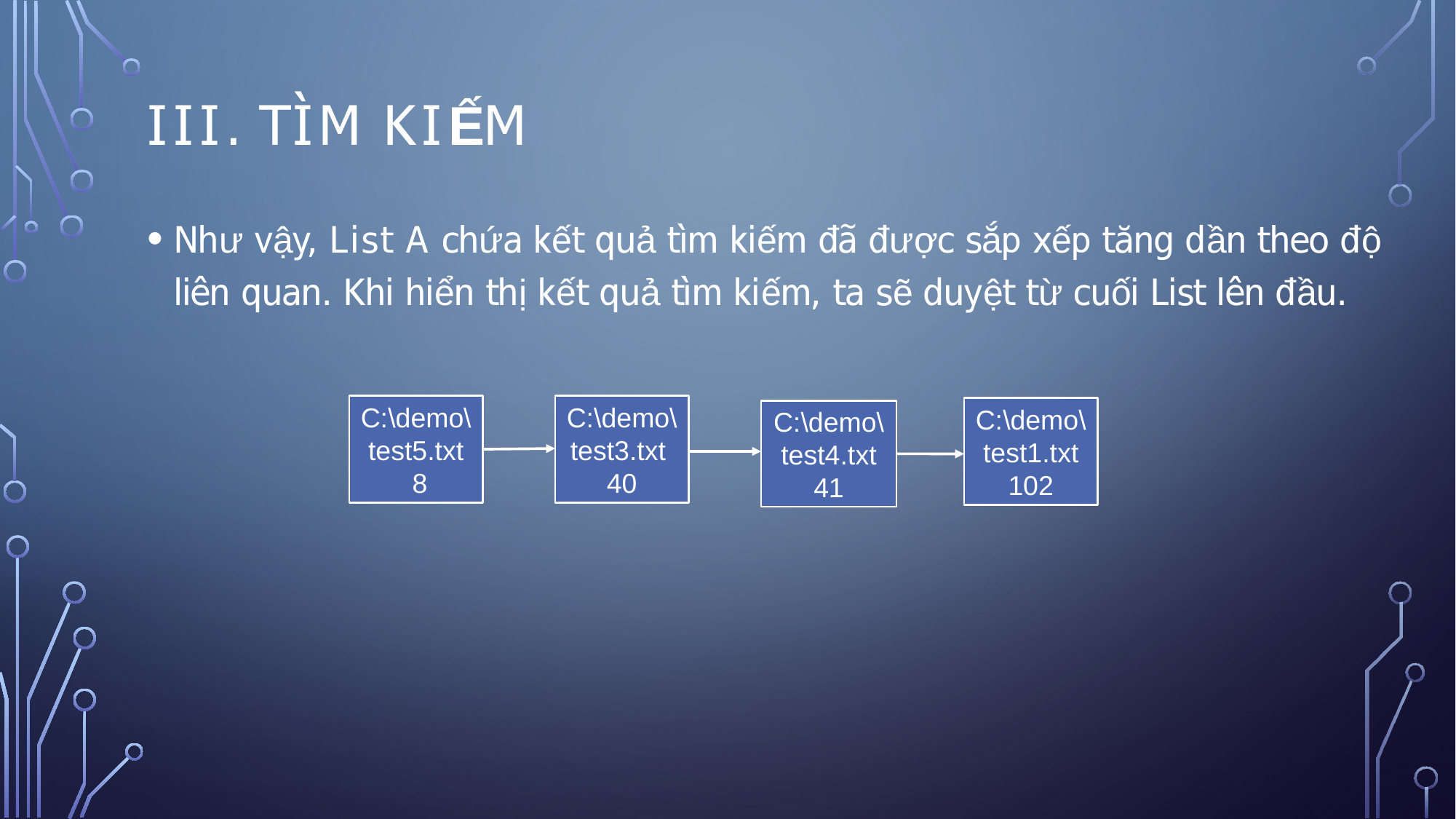

III. Tìm kiếm
Như vậy, List A chứa kết quả tìm kiếm đã được sắp xếp tăng dần theo độ liên quan. Khi hiển thị kết quả tìm kiếm, ta sẽ duyệt từ cuối List lên đầu.

C:\demo\test5.txt
 8
C:\demo\test3.txt
40
C:\demo\test1.txt
102
C:\demo\test4.txt
41